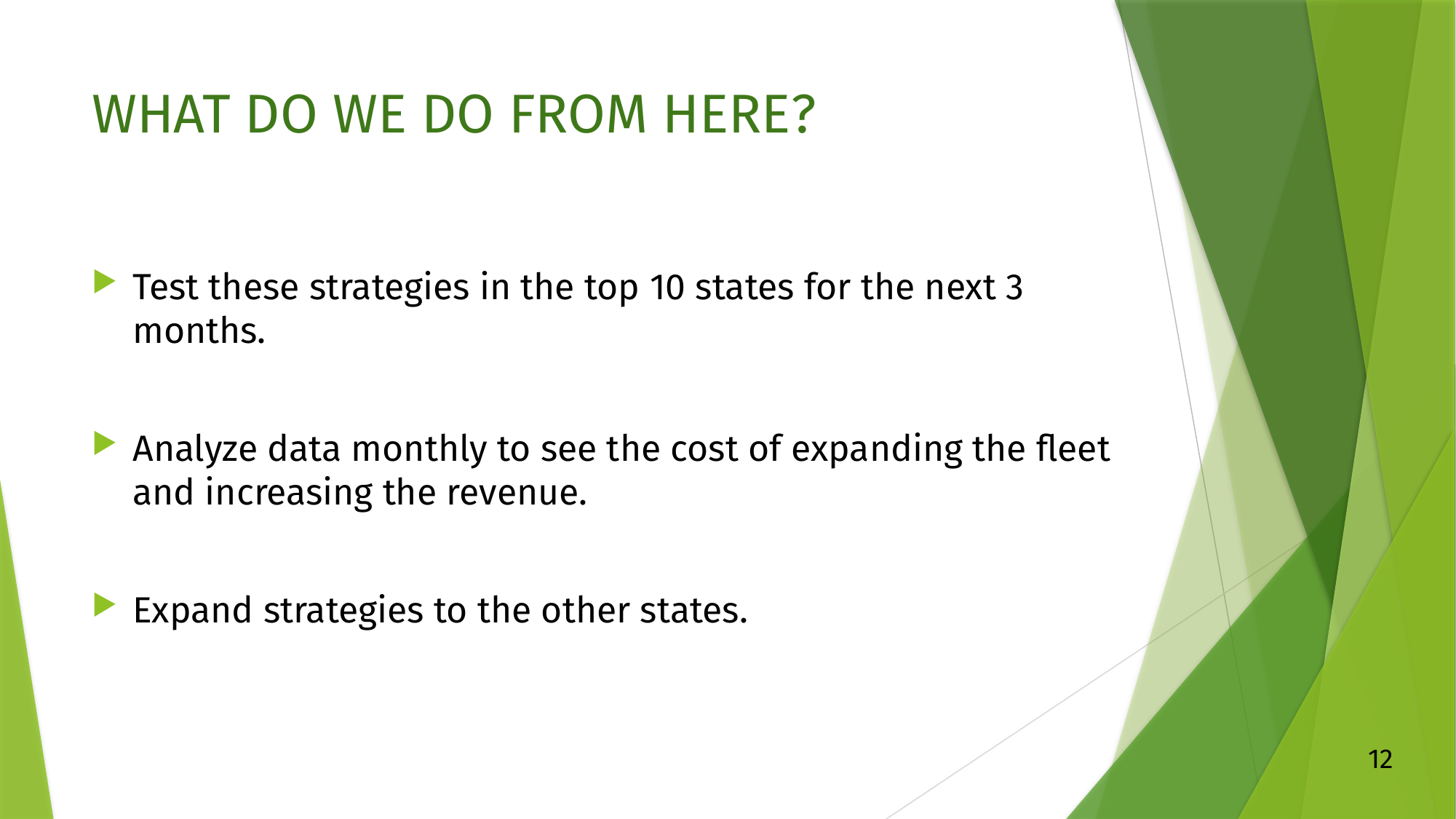

WHAT DO WE DO FROM HERE?
Test these strategies in the top 10 states for the next 3 months.

Analyze data monthly to see the cost of expanding the fleet and increasing the revenue.

Expand strategies to the other states.
12